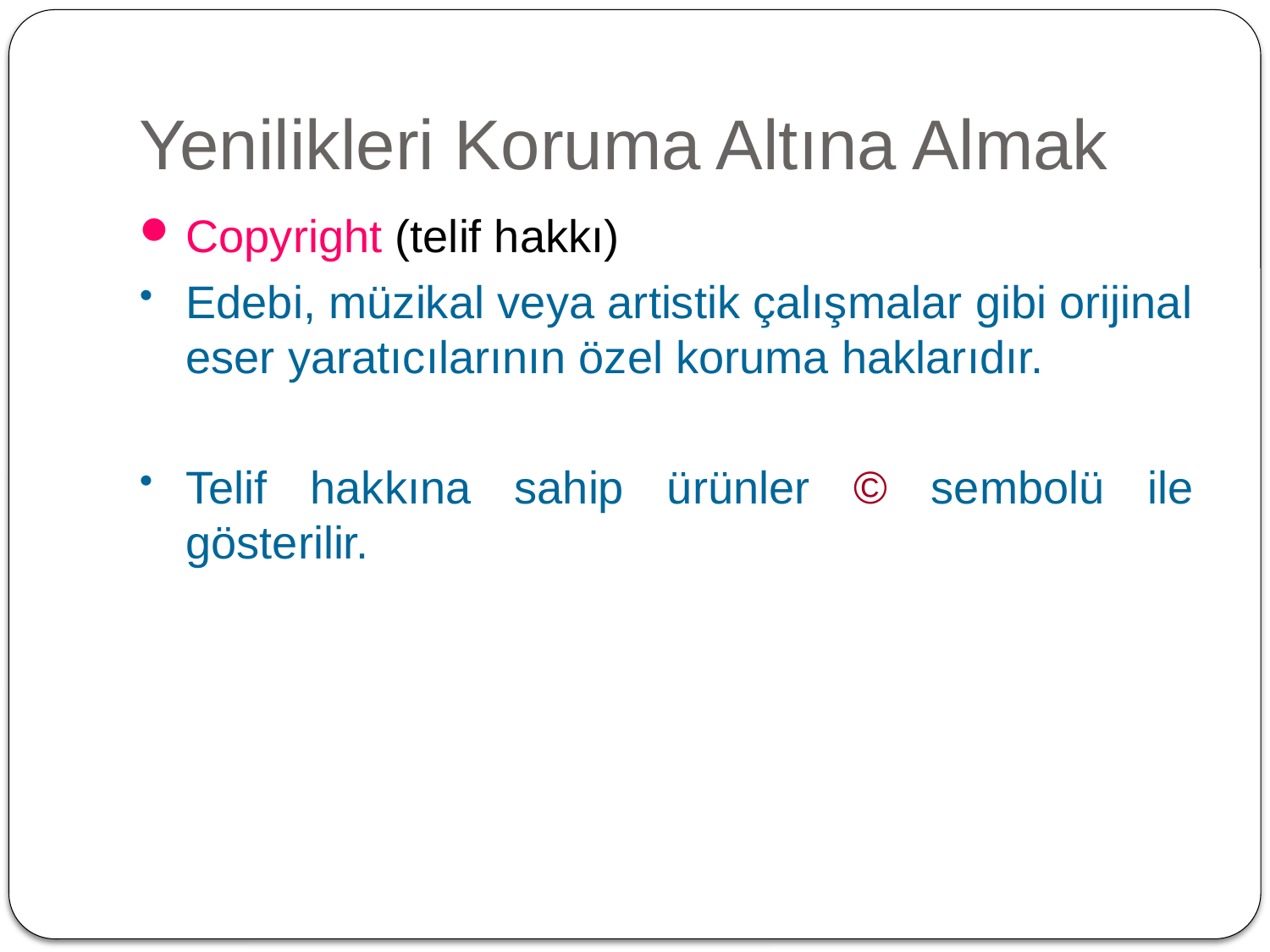

# Yenilikleri Koruma Altına Almak
Copyright (telif hakkı)
Edebi, müzikal veya artistik çalışmalar gibi orijinal eser yaratıcılarının özel koruma haklarıdır.

Telif hakkına sahip ürünler © sembolü ile gösterilir.